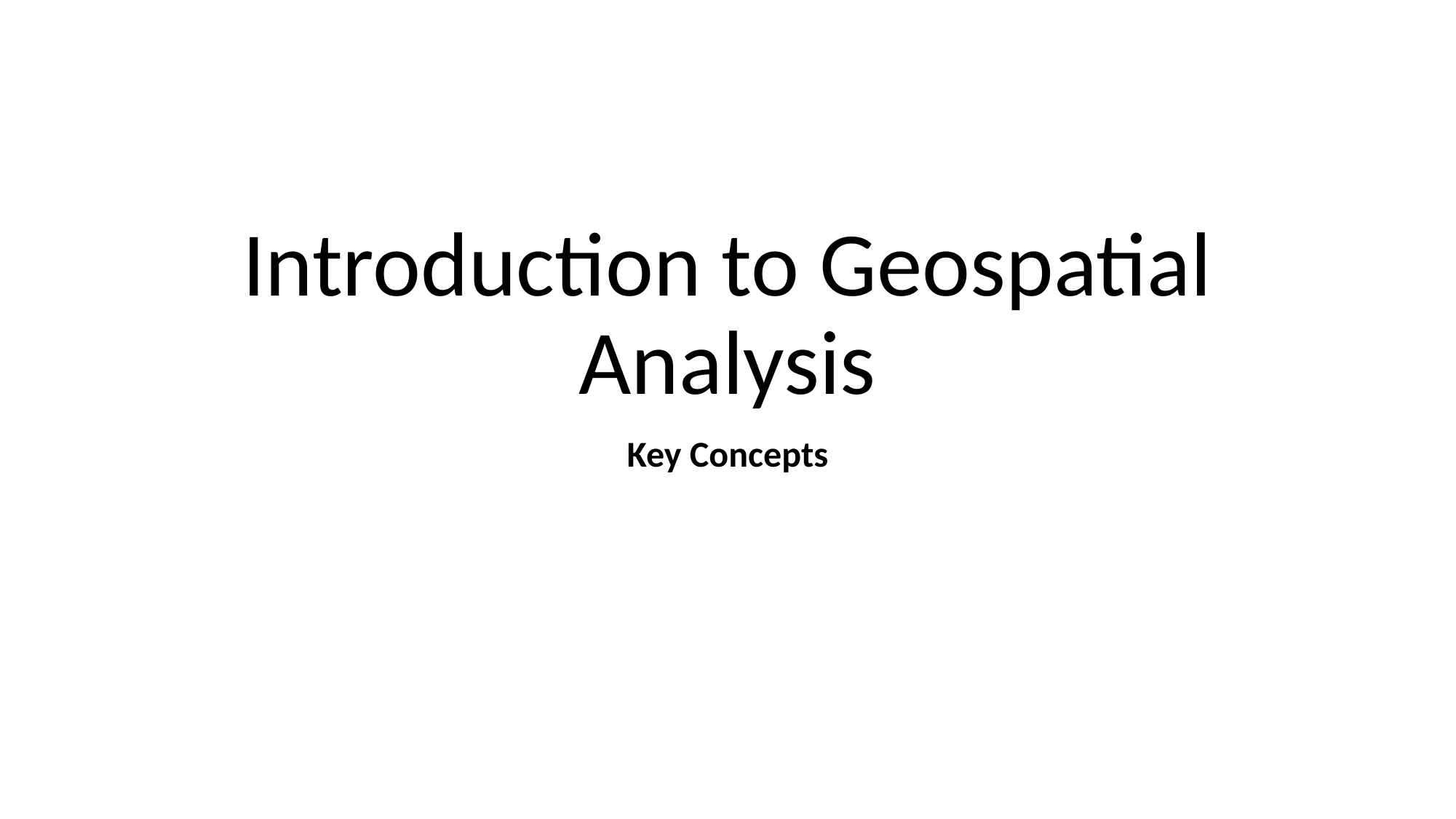

# Introduction to Geospatial Analysis
Key Concepts